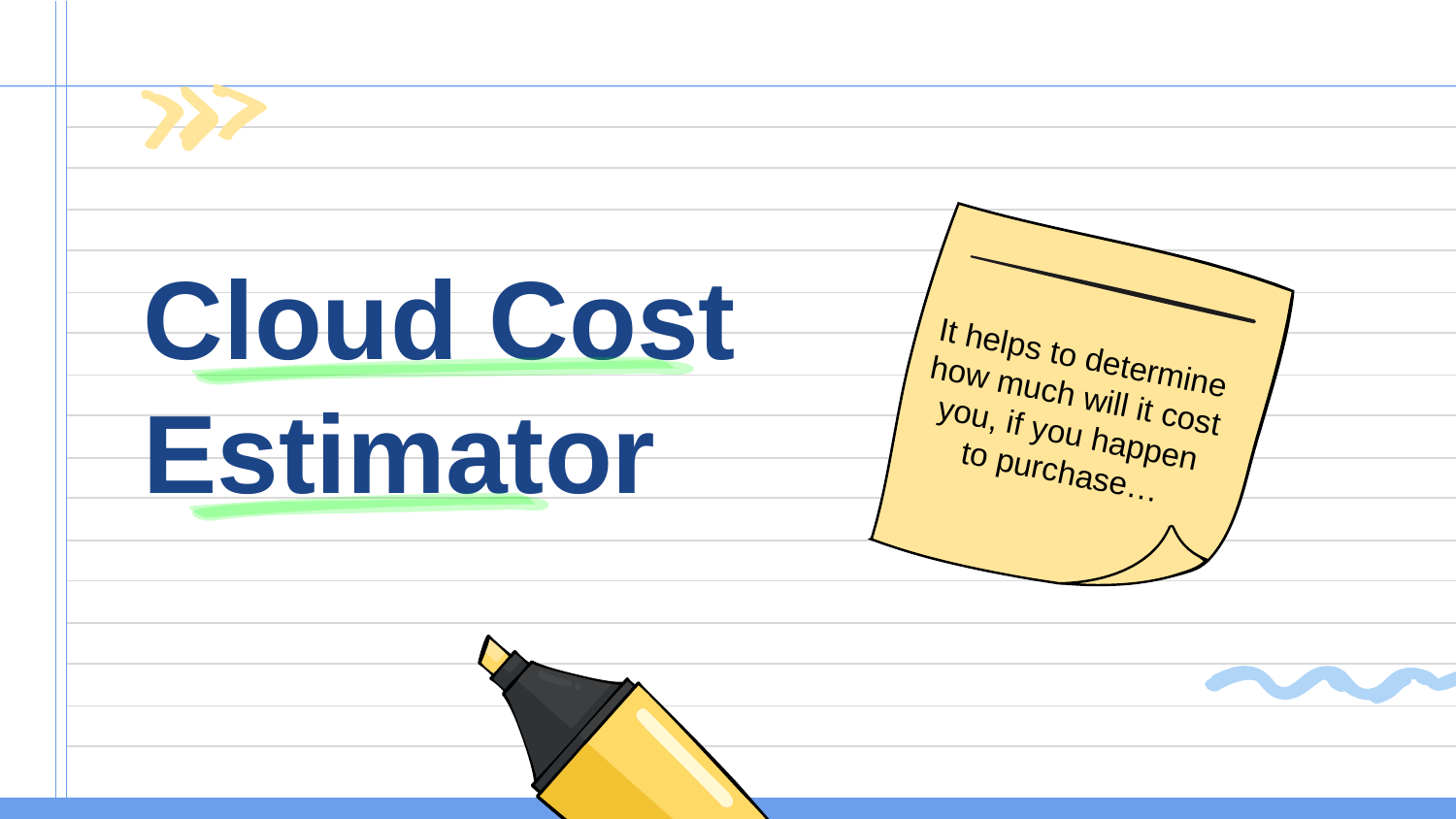

# Cloud Cost
Estimator
It helps to determine how much will it cost you, if you happen to purchase…